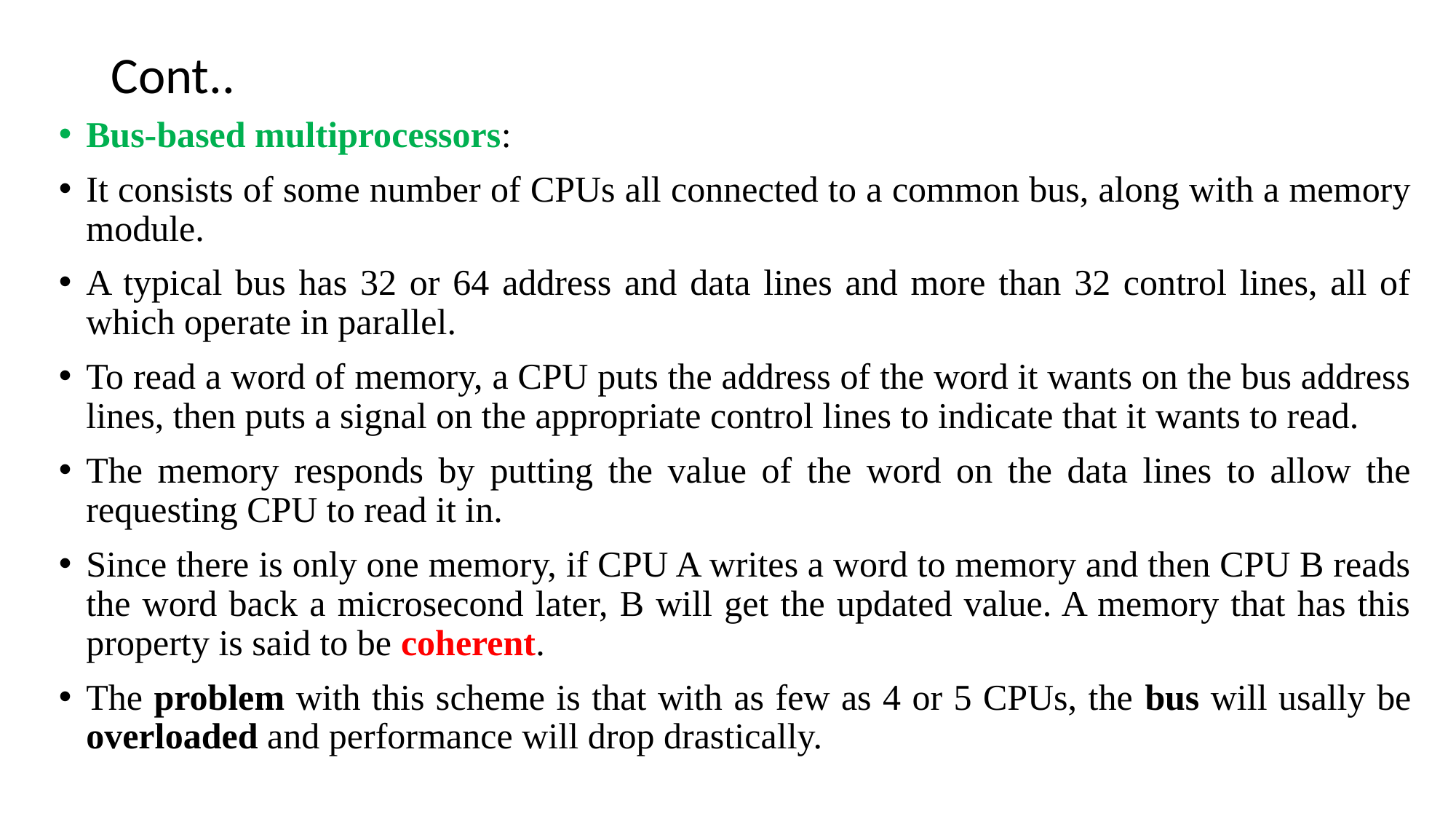

# Cont..
Bus-based multiprocessors:
It consists of some number of CPUs all connected to a common bus, along with a memory module.
A typical bus has 32 or 64 address and data lines and more than 32 control lines, all of which operate in parallel.
To read a word of memory, a CPU puts the address of the word it wants on the bus address lines, then puts a signal on the appropriate control lines to indicate that it wants to read.
The memory responds by putting the value of the word on the data lines to allow the requesting CPU to read it in.
Since there is only one memory, if CPU A writes a word to memory and then CPU B reads the word back a microsecond later, B will get the updated value. A memory that has this property is said to be coherent.
The problem with this scheme is that with as few as 4 or 5 CPUs, the bus will usally be overloaded and performance will drop drastically.